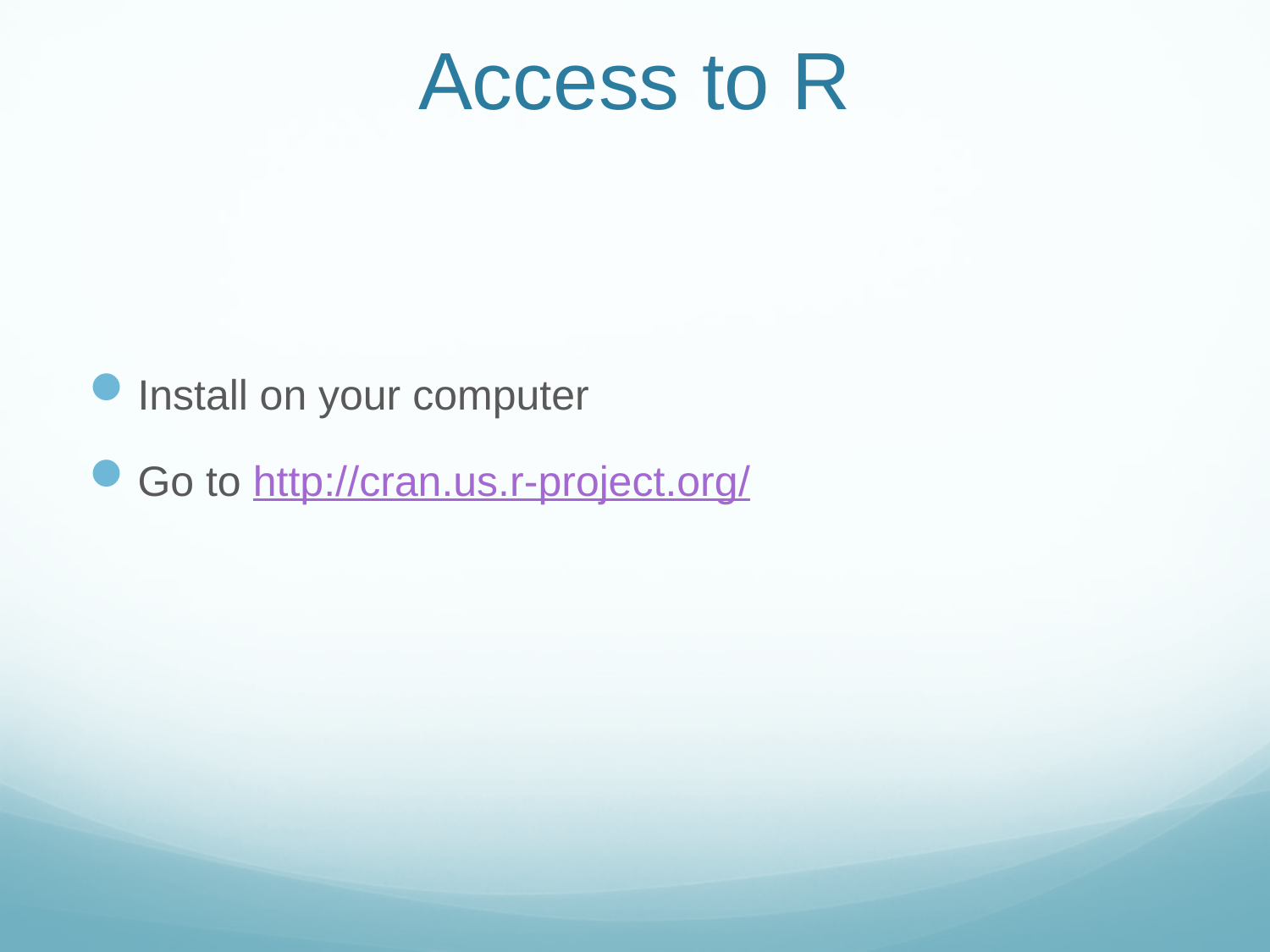

# Access to R
Install on your computer
Go to http://cran.us.r-project.org/